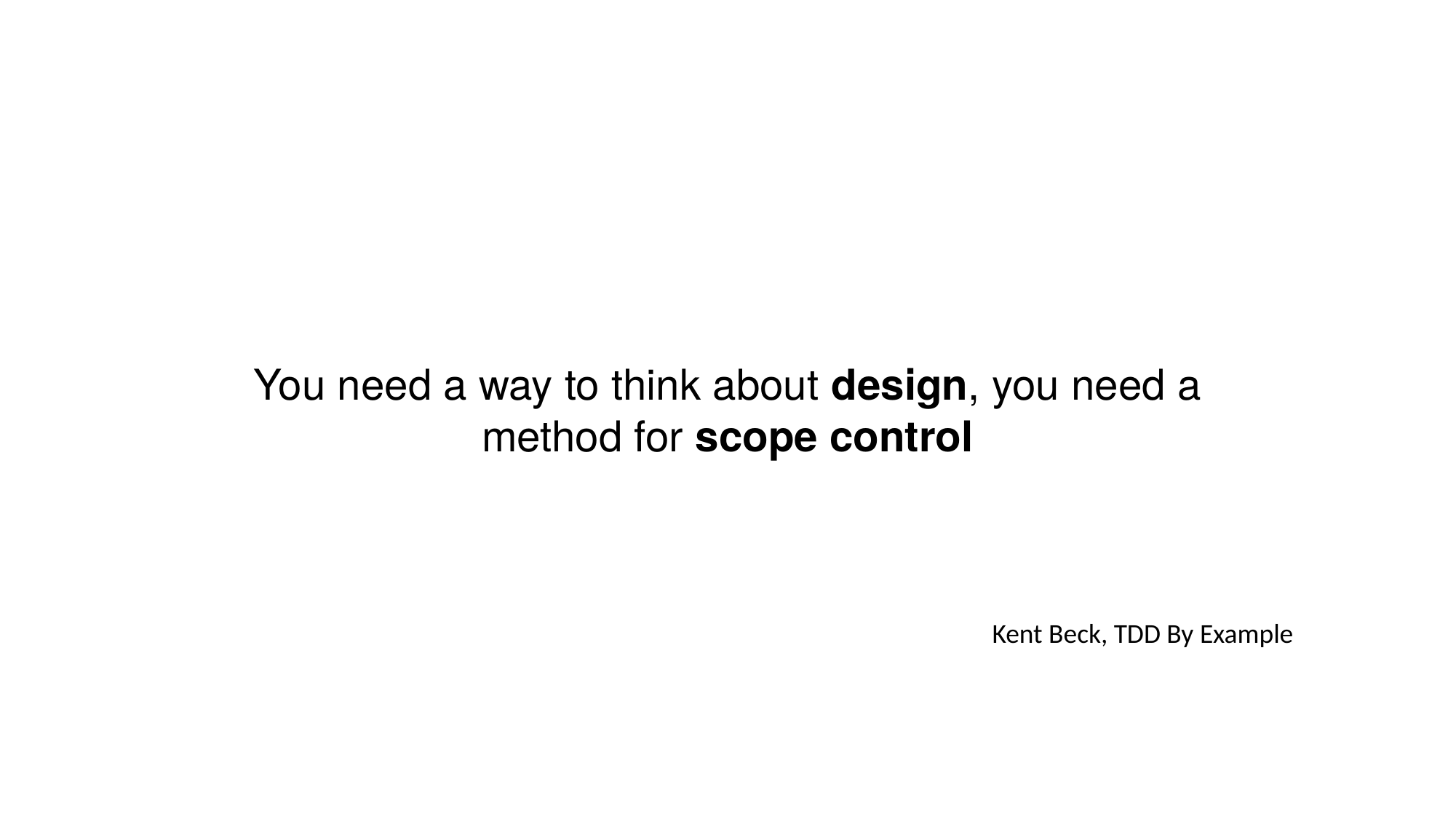

You need a way to think about design, you need a method for scope control
Kent Beck, TDD By Example